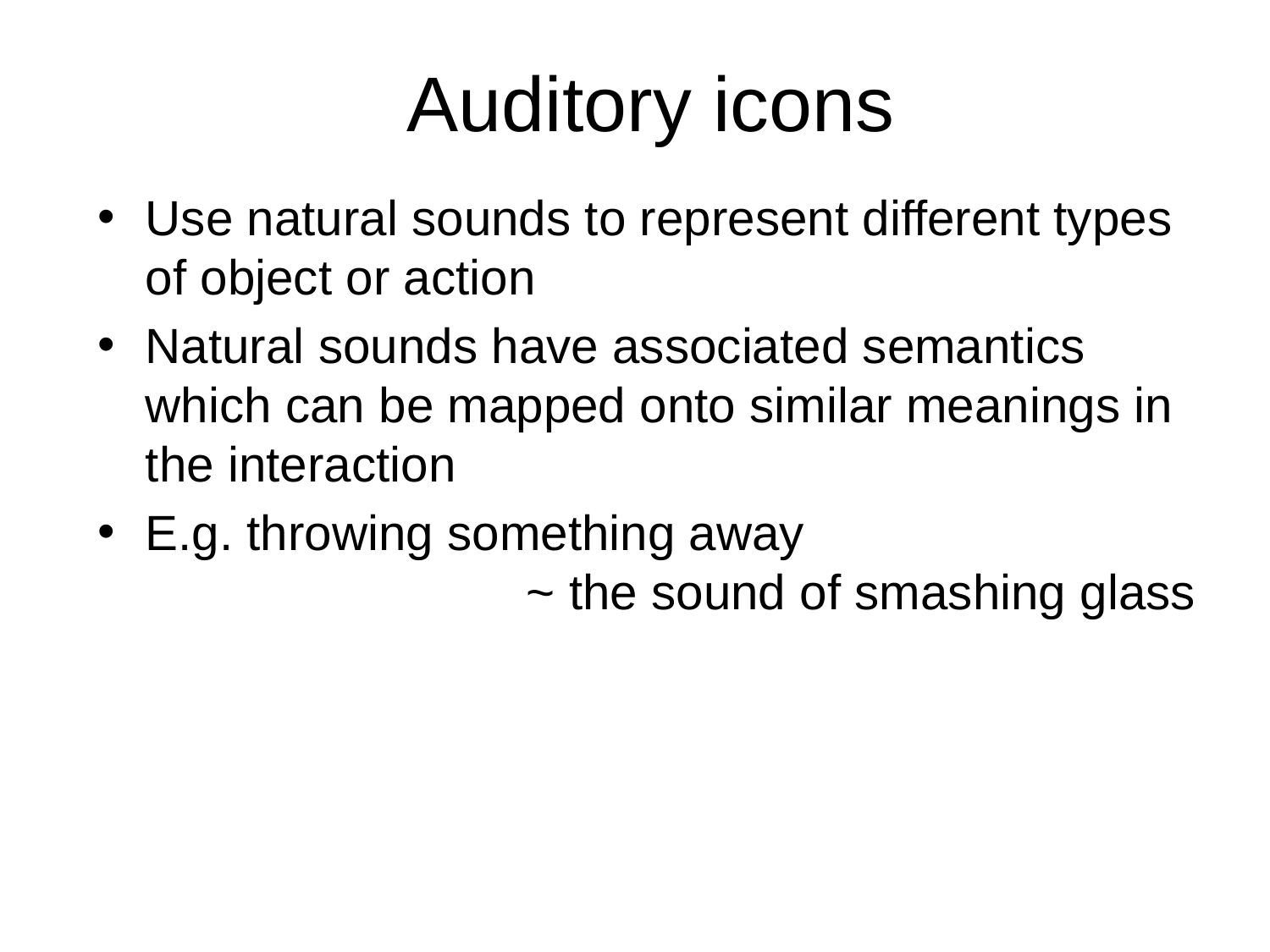

# Auditory icons
Use natural sounds to represent different types of object or action
Natural sounds have associated semantics which can be mapped onto similar meanings in the interaction
E.g. throwing something away
			~ the sound of smashing glass